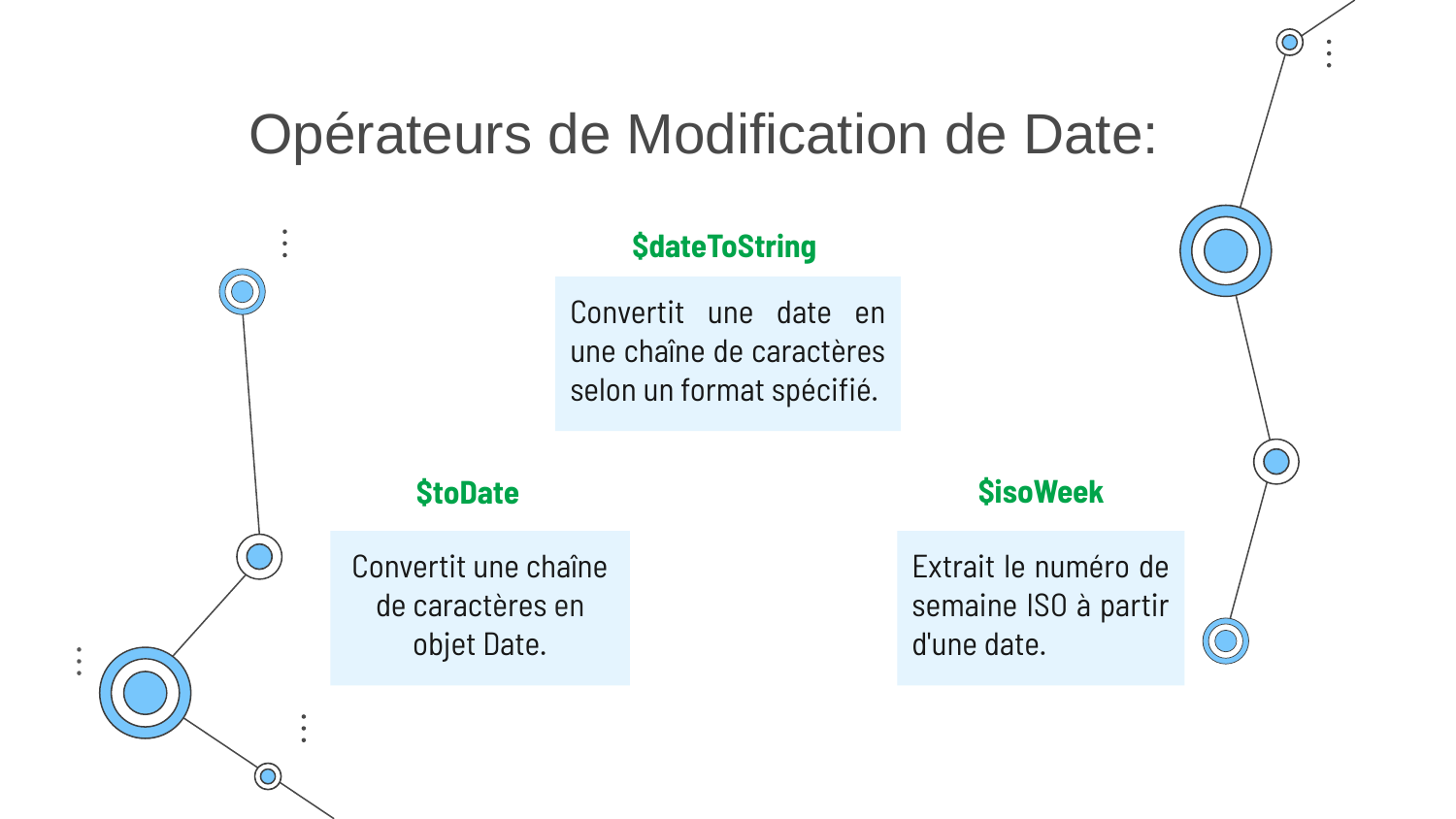

# Opérateurs de Modification de Date:
$dateToString
Convertit une date en une chaîne de caractères selon un format spécifié.
$isoWeek
$toDate
Convertit une chaîne de caractères en objet Date.
Extrait le numéro de semaine ISO à partir d'une date.